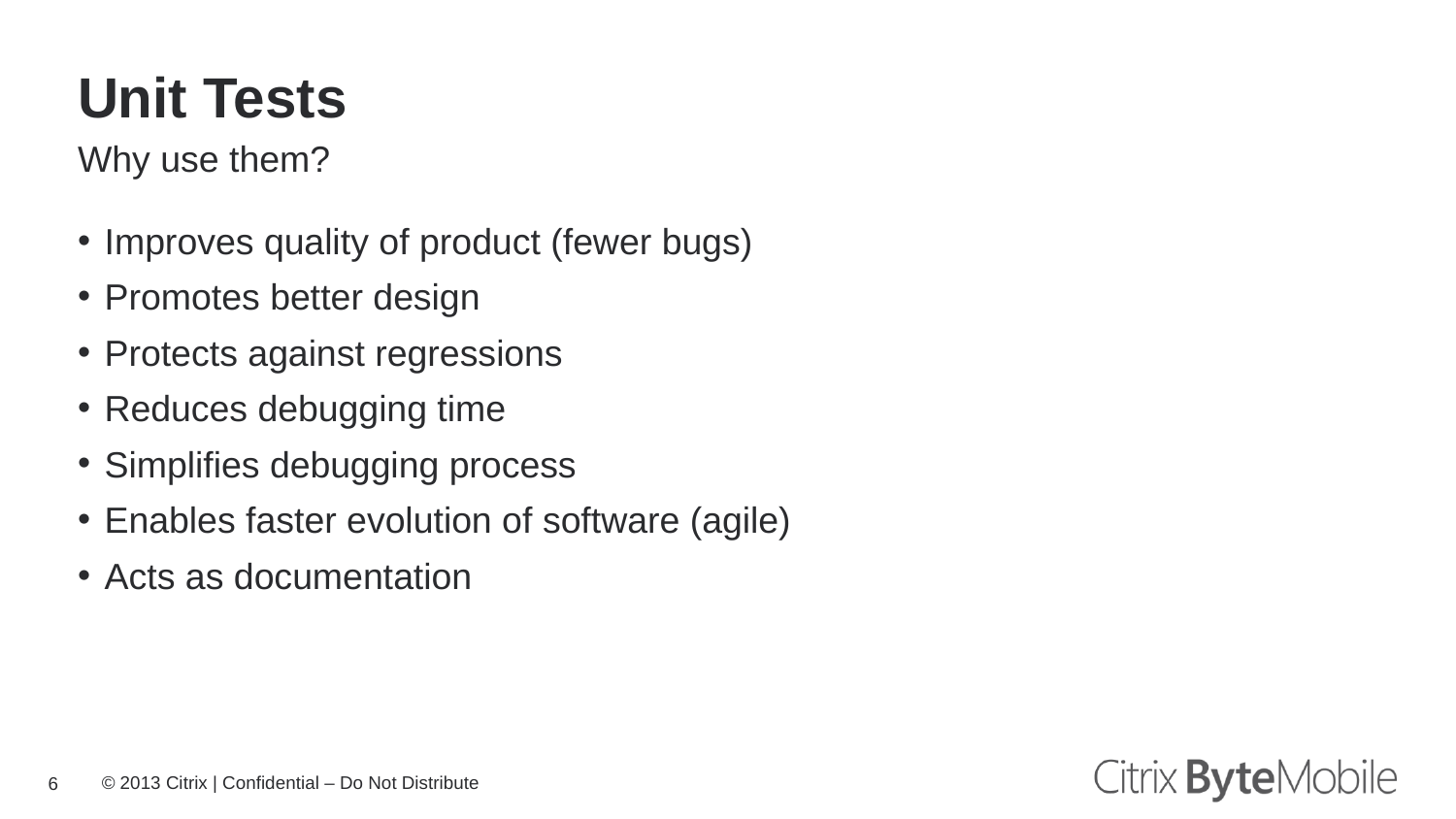

# Unit Tests
Why use them?
Improves quality of product (fewer bugs)
Promotes better design
Protects against regressions
Reduces debugging time
Simplifies debugging process
Enables faster evolution of software (agile)
Acts as documentation
6